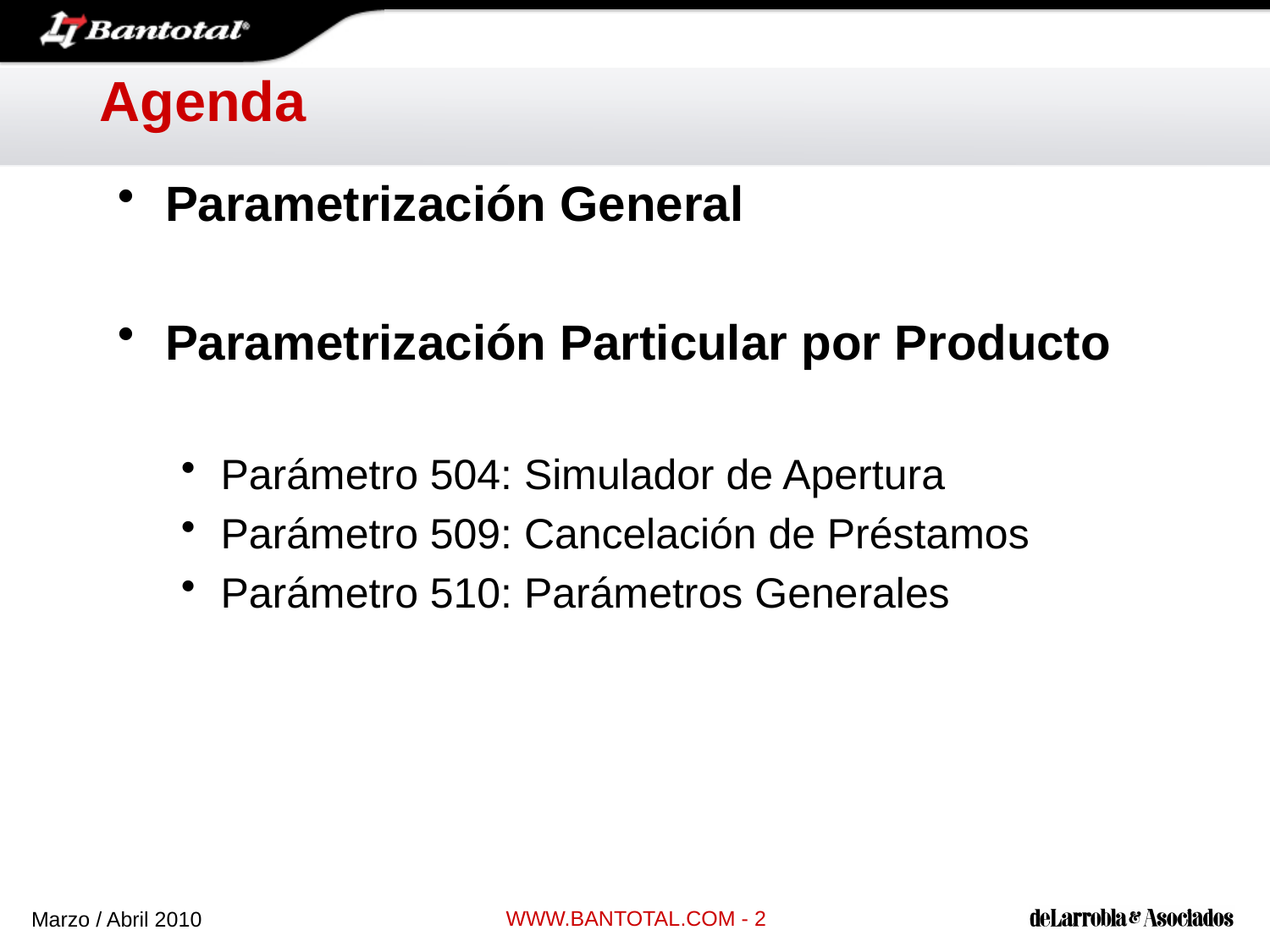

# Agenda
Parametrización General

Parametrización Particular por Producto

Parámetro 504: Simulador de Apertura
Parámetro 509: Cancelación de Préstamos
Parámetro 510: Parámetros Generales

WWW.BANTOTAL.COM - 2
Marzo / Abril 2010